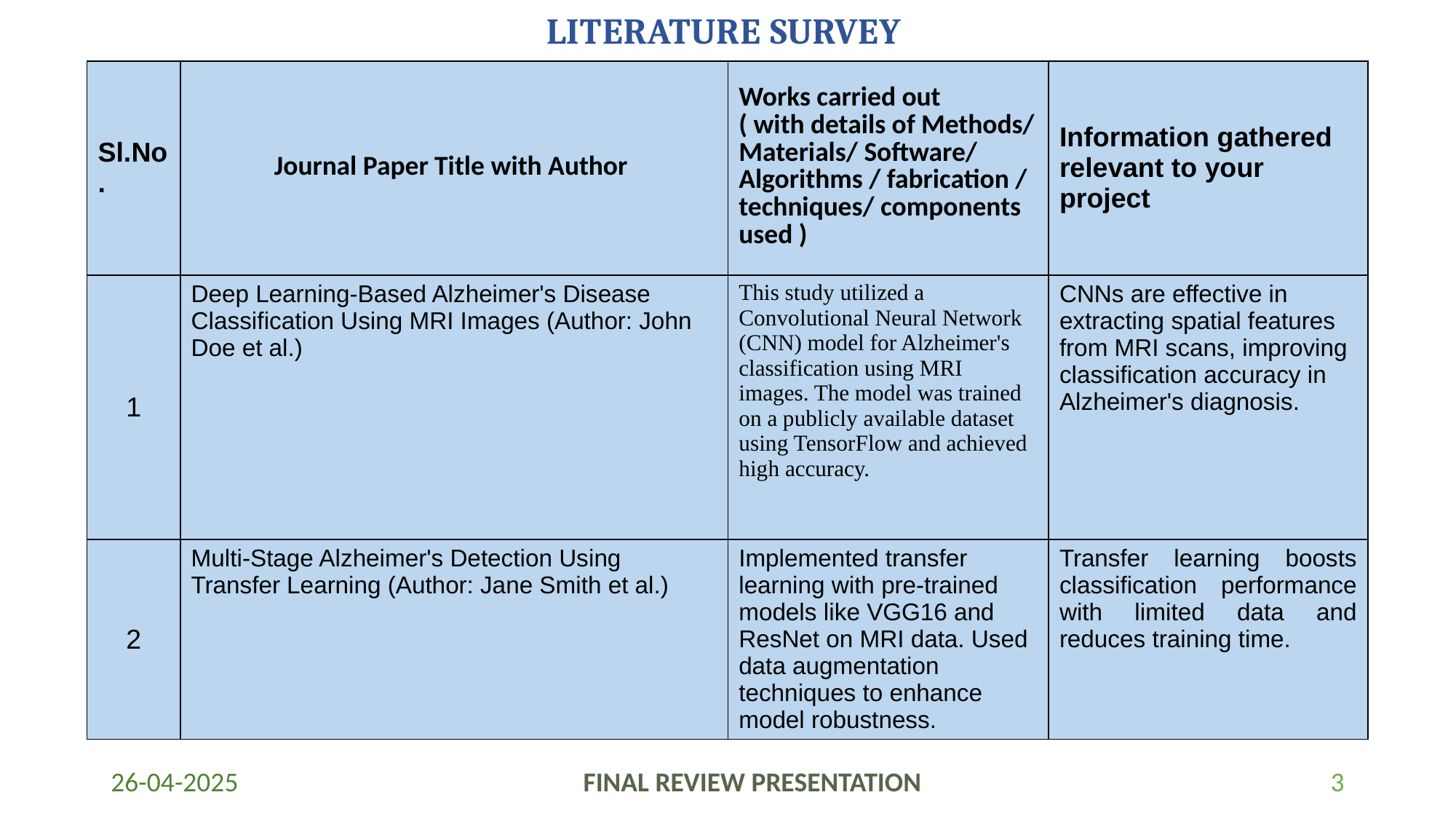

# LITERATURE SURVEY
| Sl.No. | Journal Paper Title with Author | Works carried out ( with details of Methods/ Materials/ Software/ Algorithms / fabrication / techniques/ components used ) | Information gathered relevant to your project |
| --- | --- | --- | --- |
| 1 | Deep Learning-Based Alzheimer's Disease Classification Using MRI Images (Author: John Doe et al.) | This study utilized a Convolutional Neural Network (CNN) model for Alzheimer's classification using MRI images. The model was trained on a publicly available dataset using TensorFlow and achieved high accuracy. | CNNs are effective in extracting spatial features from MRI scans, improving classification accuracy in Alzheimer's diagnosis. |
| 2 | Multi-Stage Alzheimer's Detection Using Transfer Learning (Author: Jane Smith et al.) | Implemented transfer learning with pre-trained models like VGG16 and ResNet on MRI data. Used data augmentation techniques to enhance model robustness. | Transfer learning boosts classification performance with limited data and reduces training time. |
26-04-2025
FINAL REVIEW PRESENTATION
3